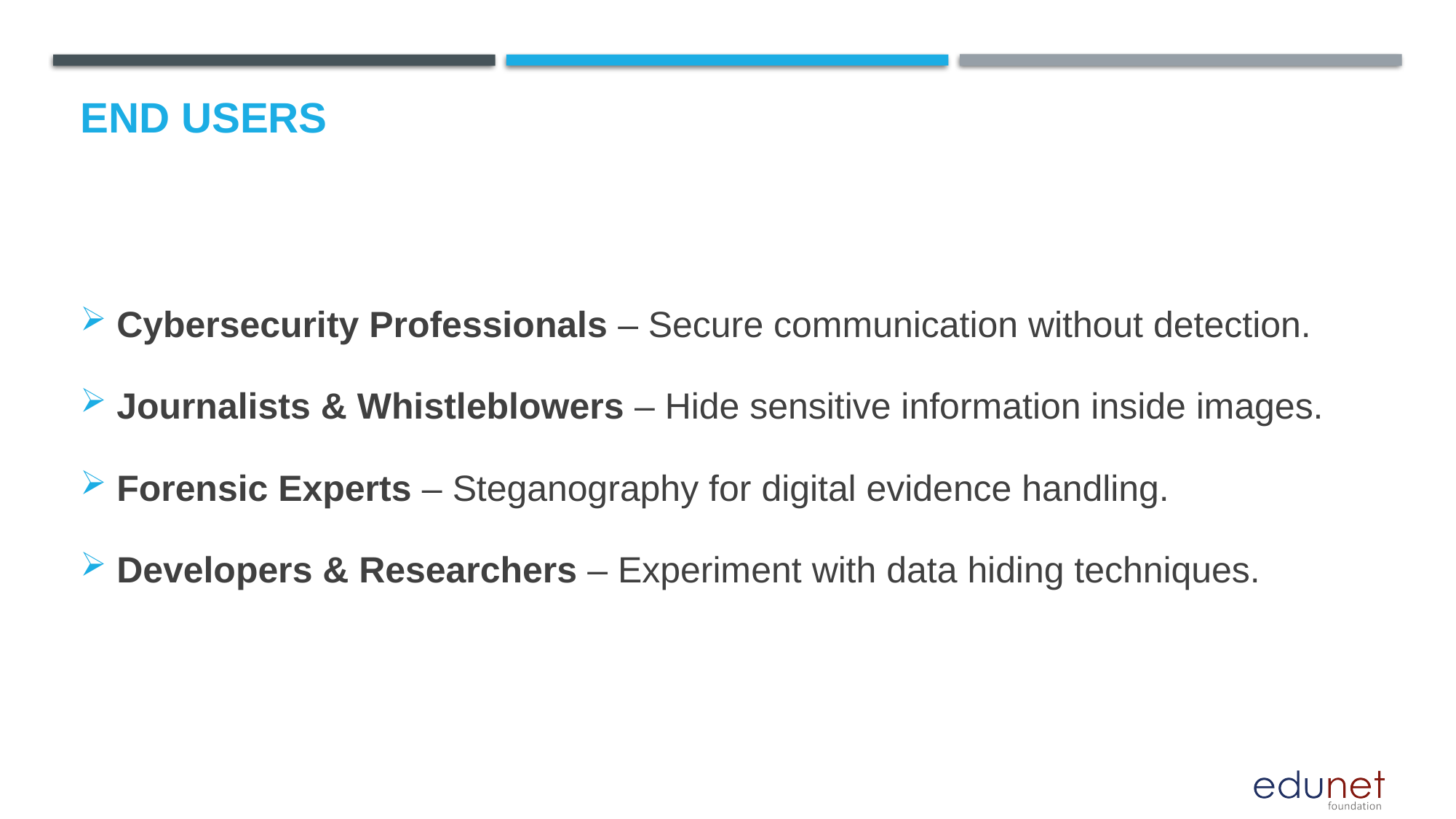

# End users
Cybersecurity Professionals – Secure communication without detection.
Journalists & Whistleblowers – Hide sensitive information inside images.
Forensic Experts – Steganography for digital evidence handling.
Developers & Researchers – Experiment with data hiding techniques.